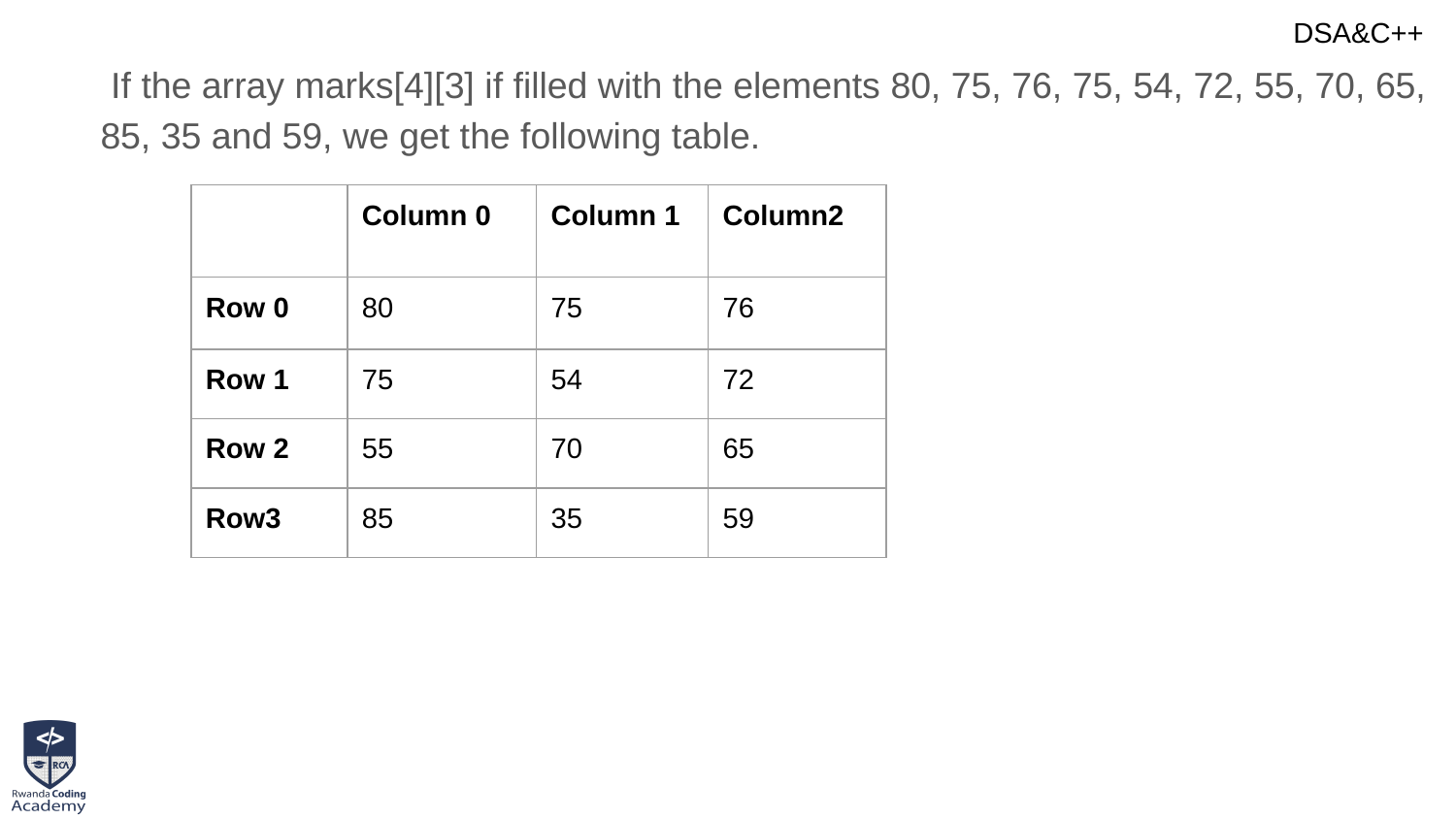

If the array marks[4][3] if filled with the elements 80, 75, 76, 75, 54, 72, 55, 70, 65, 85, 35 and 59, we get the following table.

|  | Column 0 | Column 1 | Column2 |
| --- | --- | --- | --- |
| Row 0 | 80 | 75 | 76 |
| Row 1 | 75 | 54 | 72 |
| Row 2 | 55 | 70 | 65 |
| Row3 | 85 | 35 | 59 |